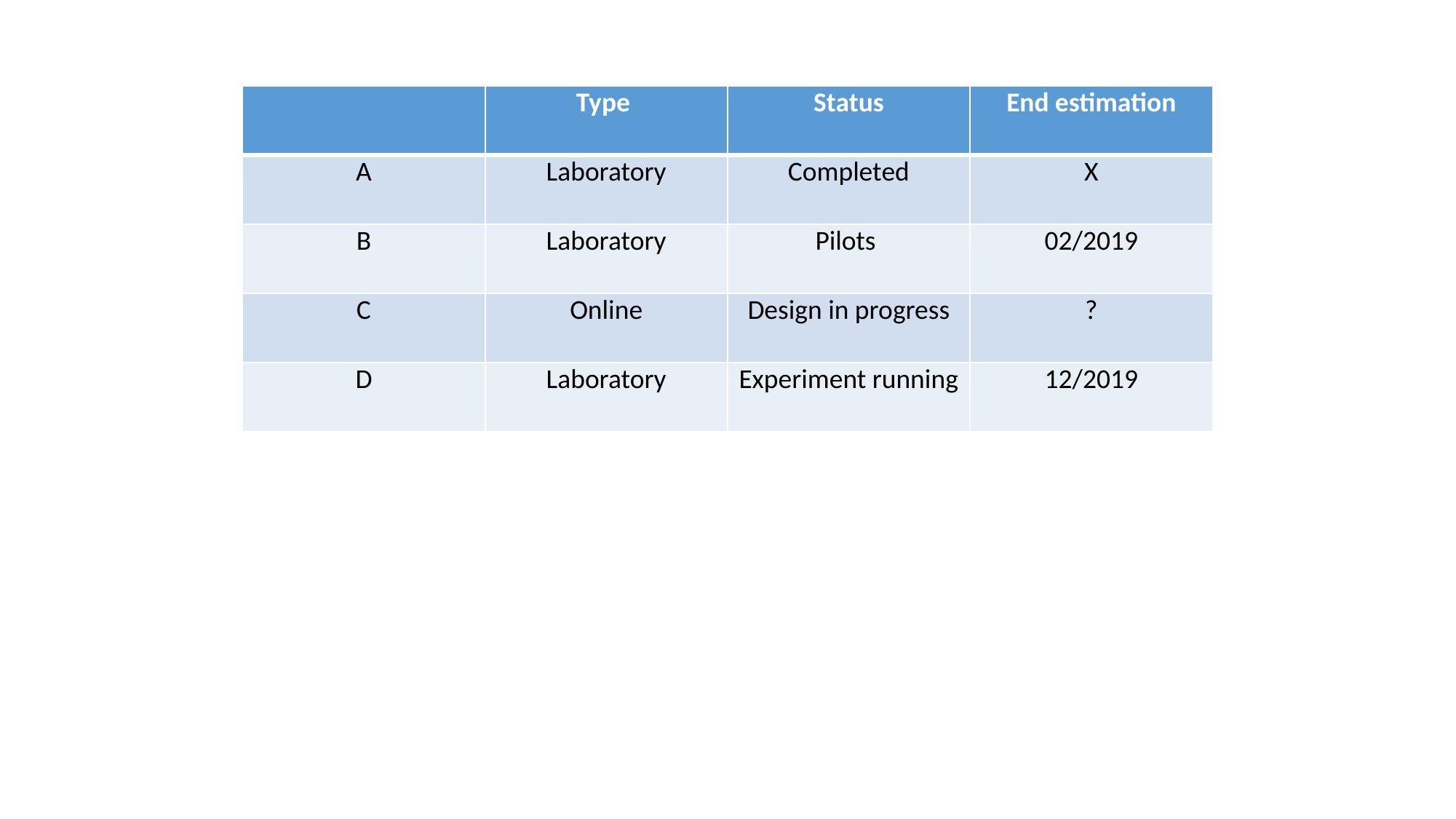

|  | Type | Status | End estimation |
| --- | --- | --- | --- |
| A | Laboratory | Completed | X |
| B | Laboratory | Pilots | 02/2019 |
| C | Online | Design in progress | ? |
| D | Laboratory | Experiment running | 12/2019 |